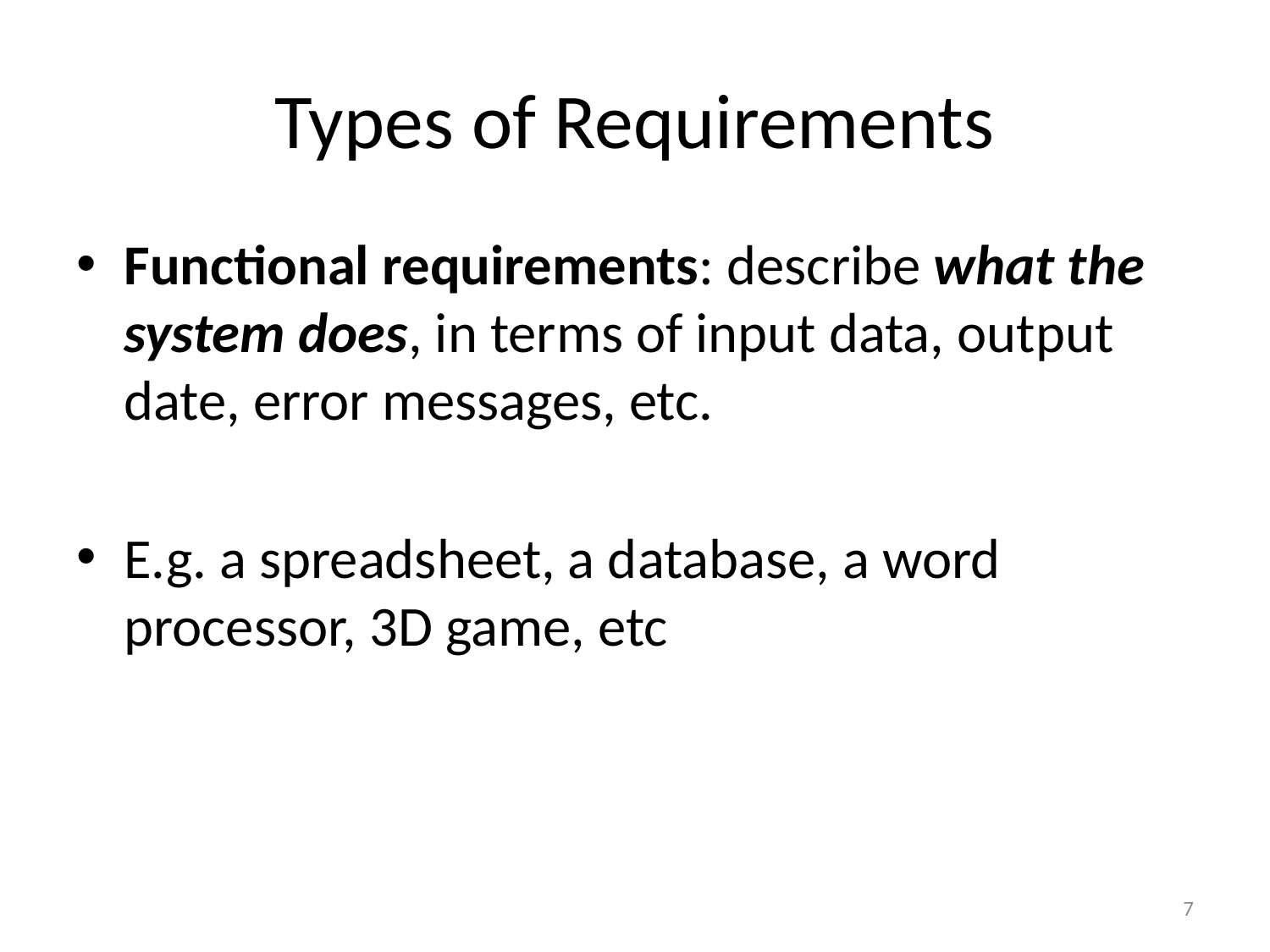

# Types of Requirements
Functional requirements: describe what the system does, in terms of input data, output date, error messages, etc.

E.g. a spreadsheet, a database, a word processor, 3D game, etc

7